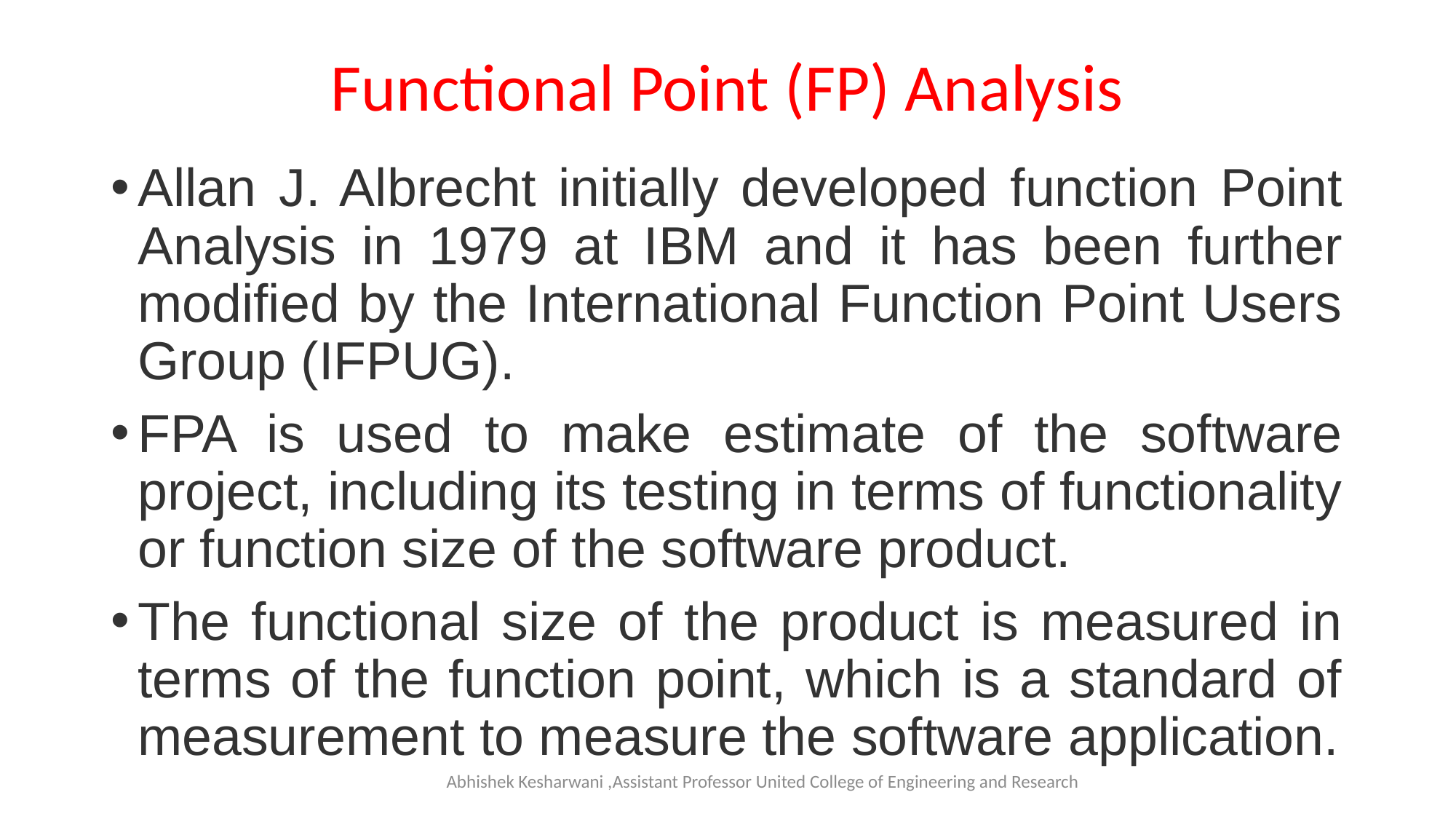

# Functional Point (FP) Analysis
Allan J. Albrecht initially developed function Point Analysis in 1979 at IBM and it has been further modified by the International Function Point Users Group (IFPUG).
FPA is used to make estimate of the software project, including its testing in terms of functionality or function size of the software product.
The functional size of the product is measured in terms of the function point, which is a standard of measurement to measure the software application.

Abhishek Kesharwani ,Assistant Professor United College of Engineering and Research